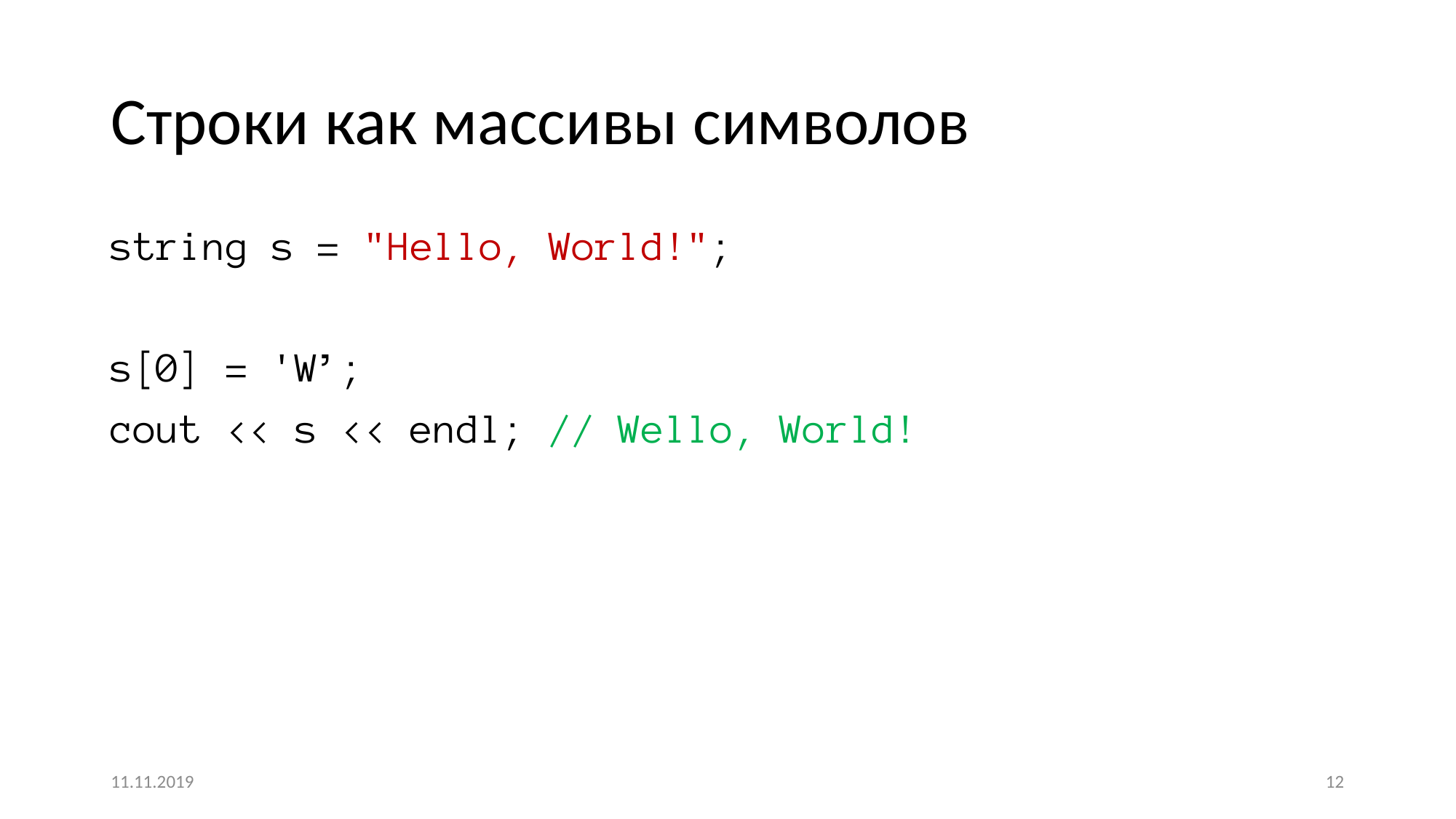

# Строки как массивы символов
string s = "Hello, World!";

s[0] = 'W’;
cout << s << endl; // Wello, World!
11.11.2019
12